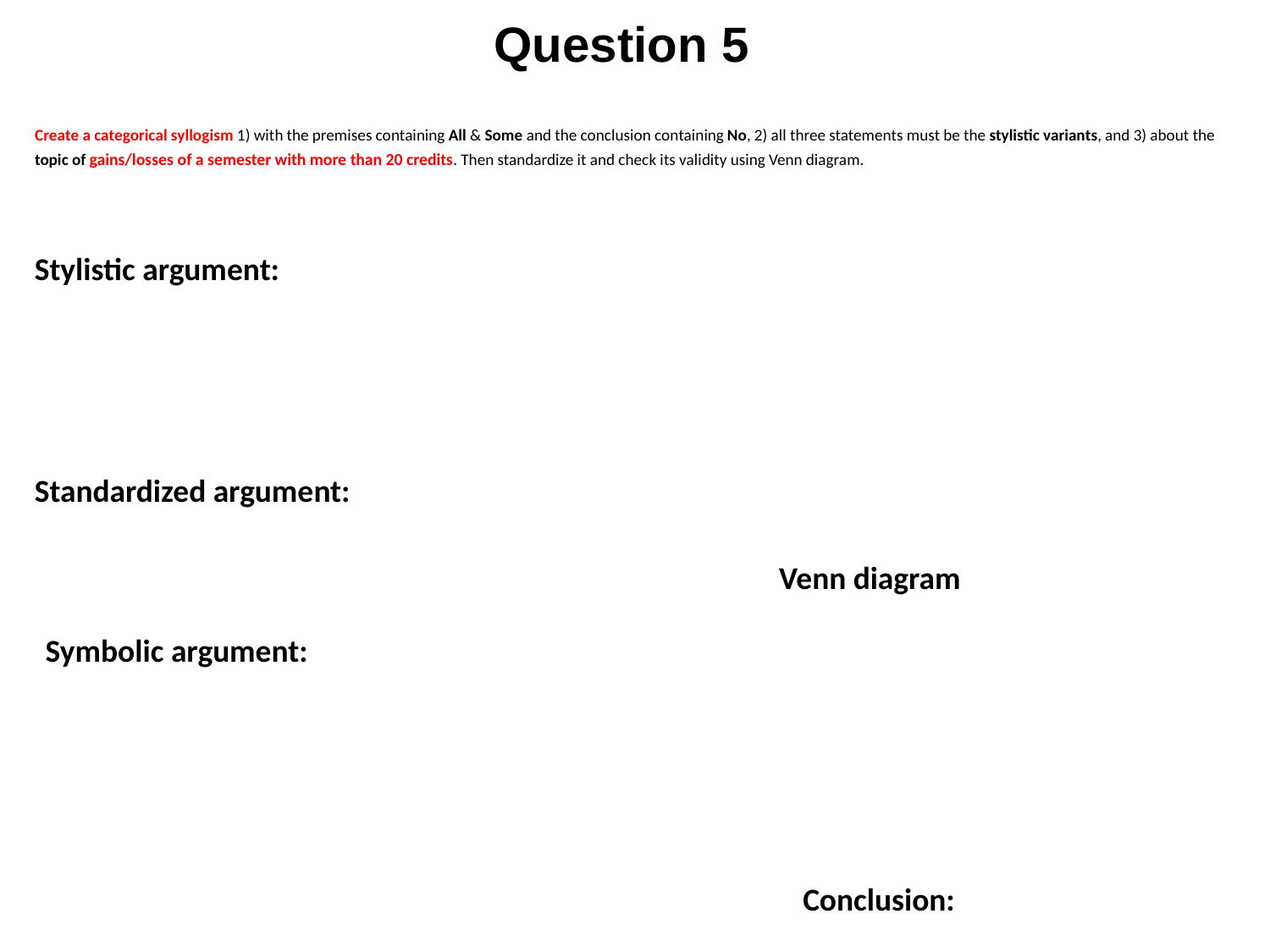

# Question 5
Create a categorical syllogism 1) with the premises containing All & Some and the conclusion containing No, 2) all three statements must be the stylistic variants, and 3) about the topic of gains/losses of a semester with more than 20 credits. Then standardize it and check its validity using Venn diagram.
Stylistic argument:
Standardized argument:
Venn diagram
Symbolic argument:
Conclusion: